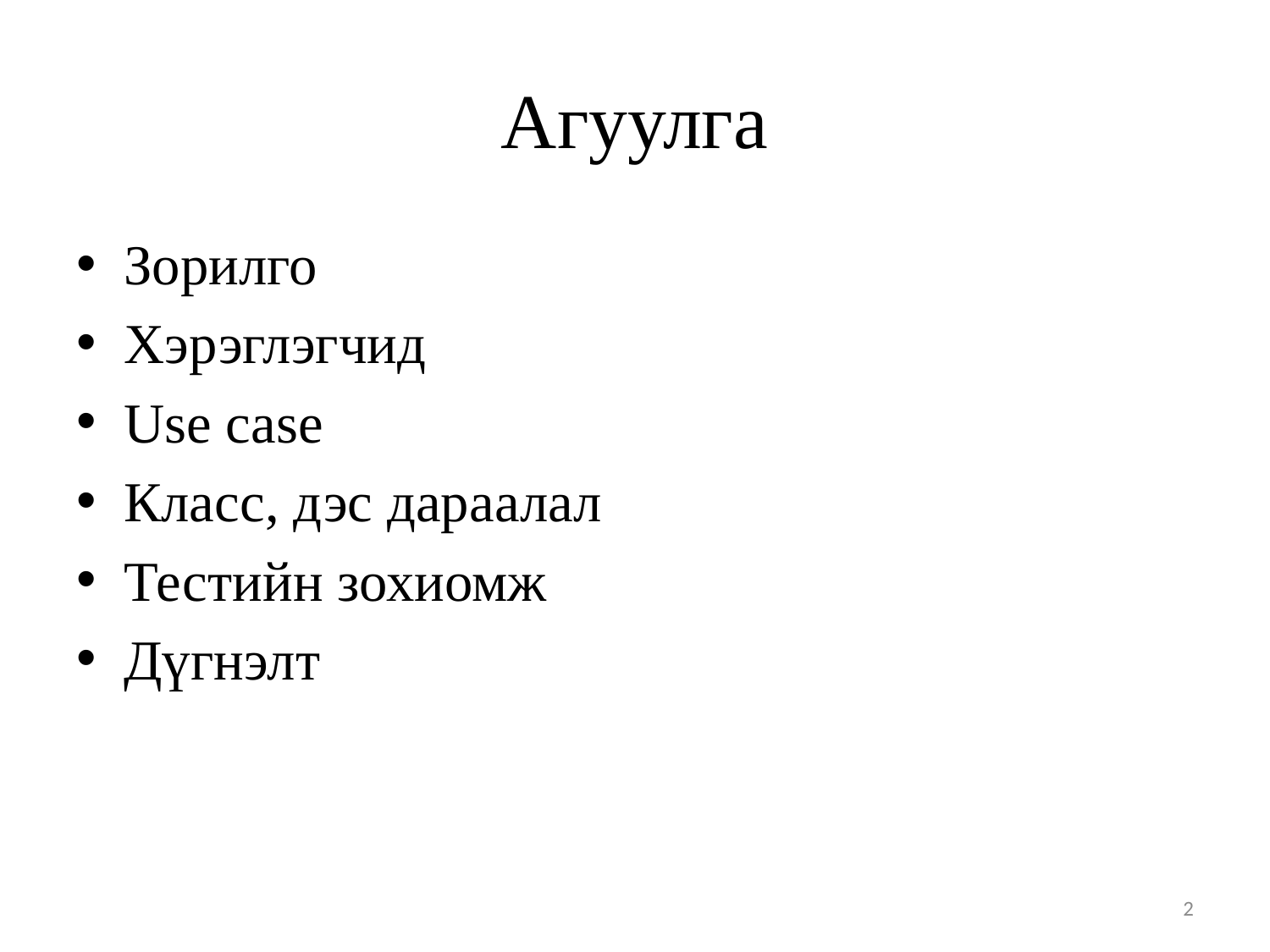

# Агуулга
Зорилго
Хэрэглэгчид
Use case
Класс, дэс дараалал
Тестийн зохиомж
Дүгнэлт

2